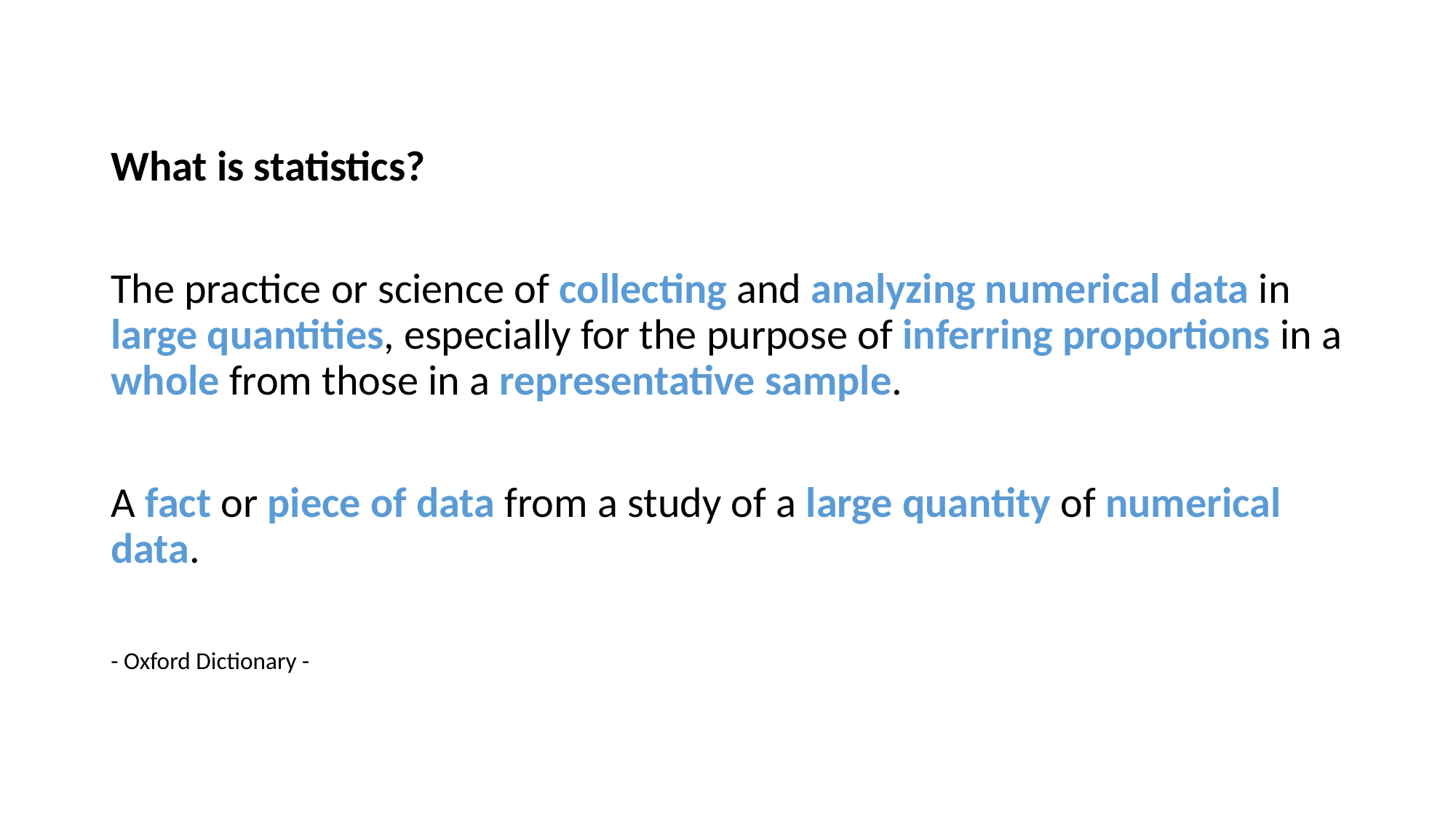

What is statistics?

The practice or science of collecting and analyzing numerical data in large quantities, especially for the purpose of inferring proportions in a whole from those in a representative sample.

A fact or piece of data from a study of a large quantity of numerical data.

- Oxford Dictionary -